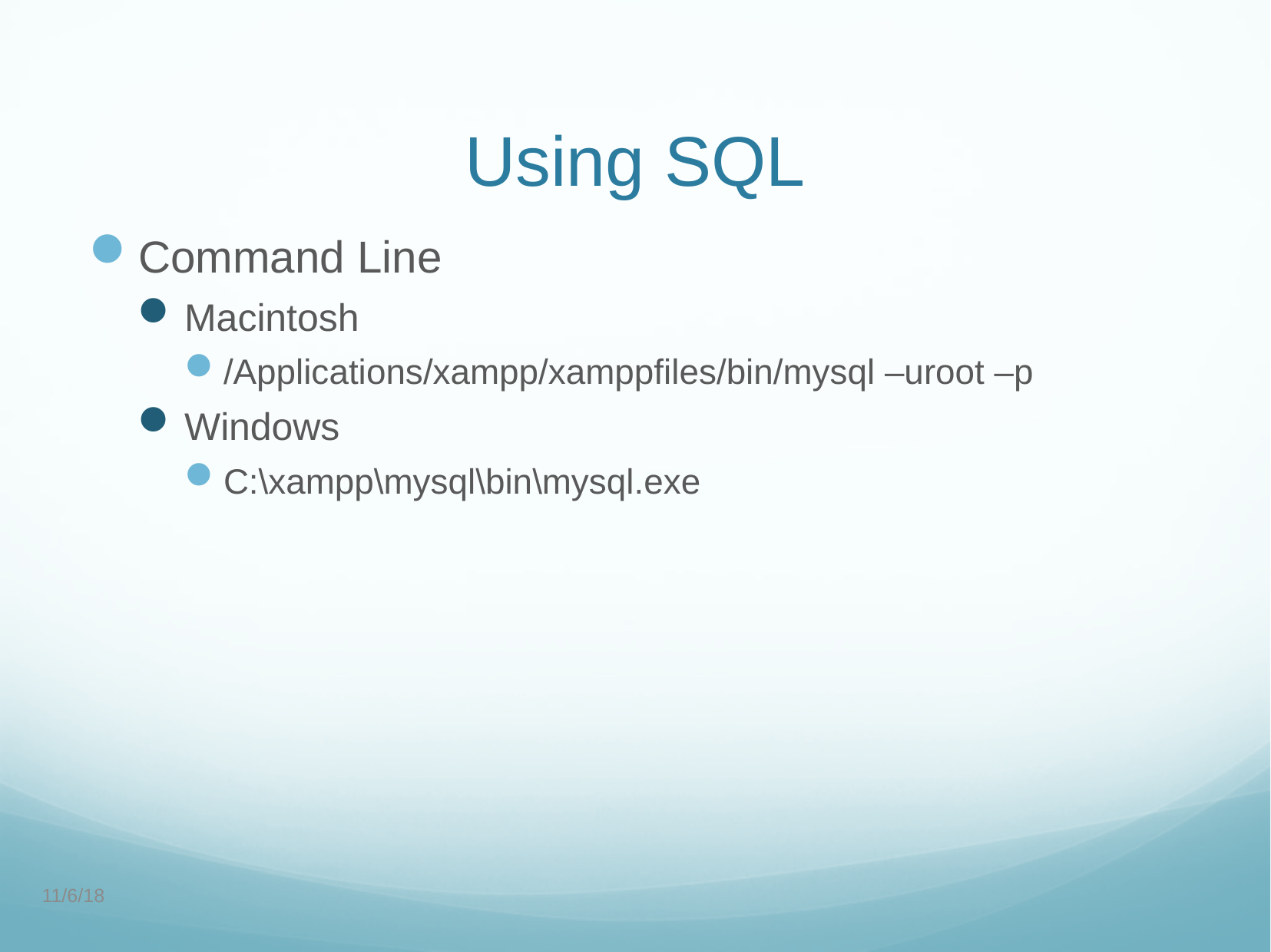

# Using SQL
Command Line
Macintosh
/Applications/xampp/xamppfiles/bin/mysql –uroot –p
Windows
C:\xampp\mysql\bin\mysql.exe
11/6/18
Web Sys I - MySQL
12